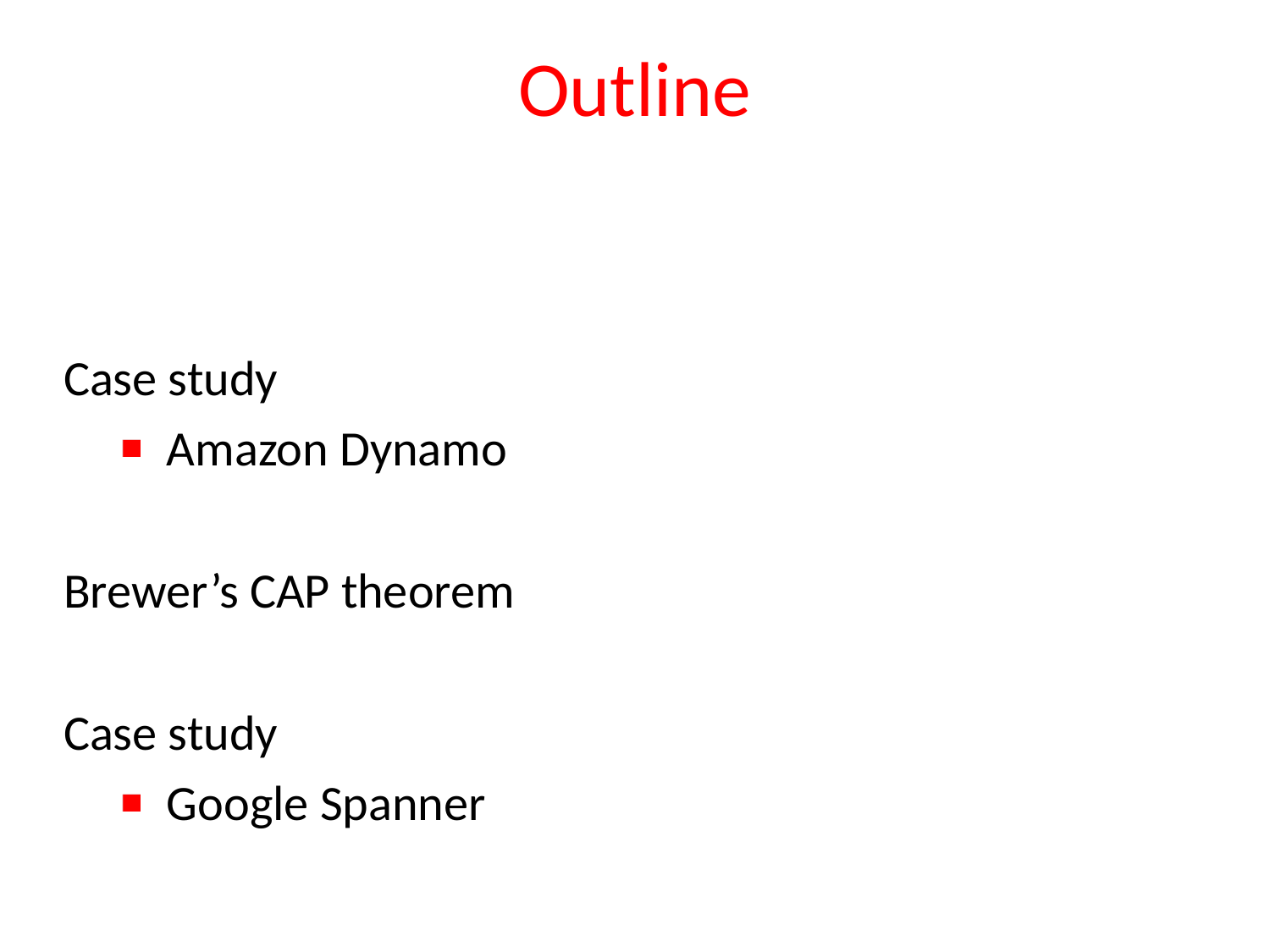

# Outline

Case study
Amazon Dynamo

Brewer’s CAP theorem

Case study
Google Spanner